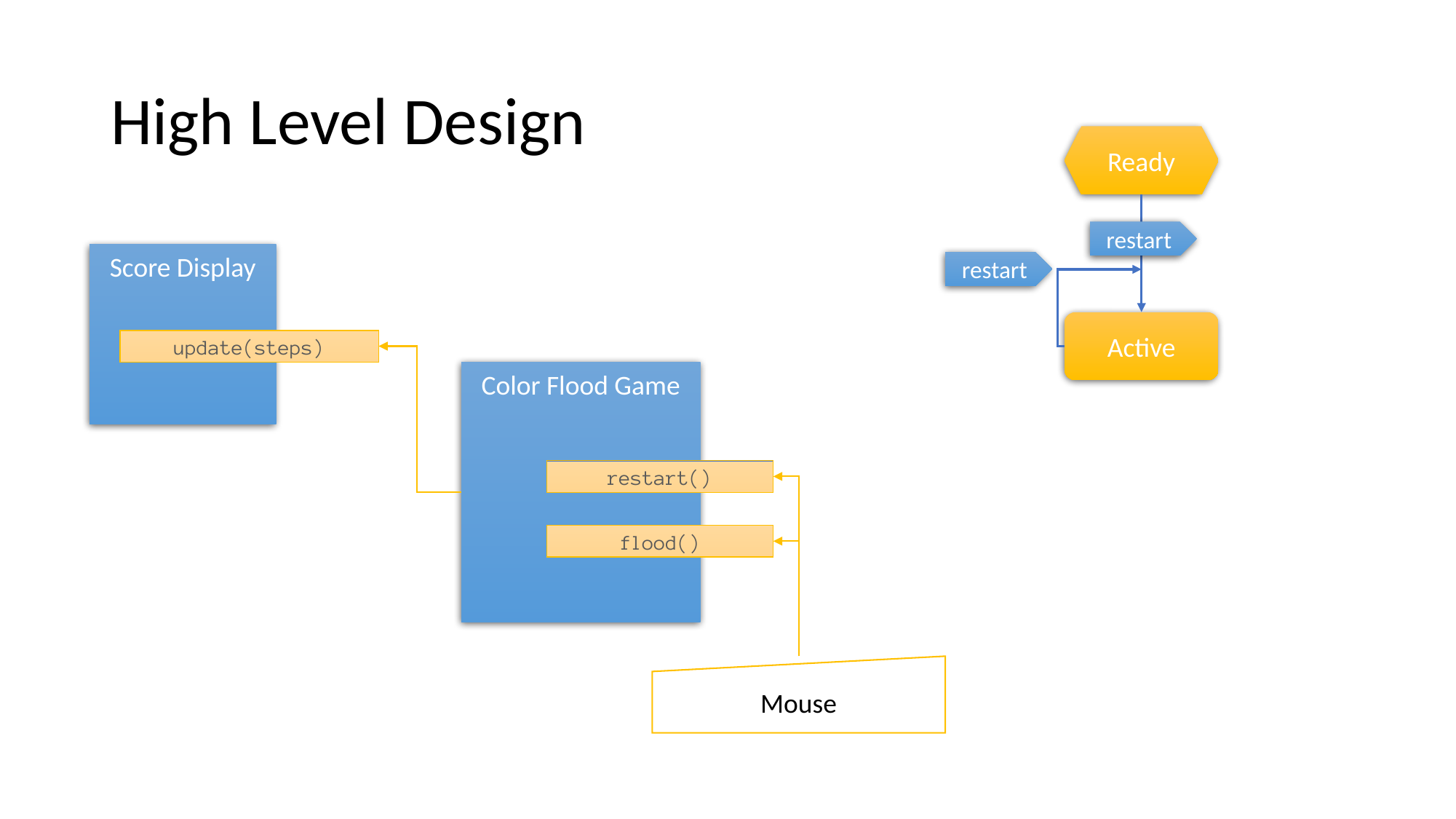

# High Level Design
Ready
restart
Score Display
restart
Active
update(steps)
Color Flood Game
restart()
flood()
Mouse